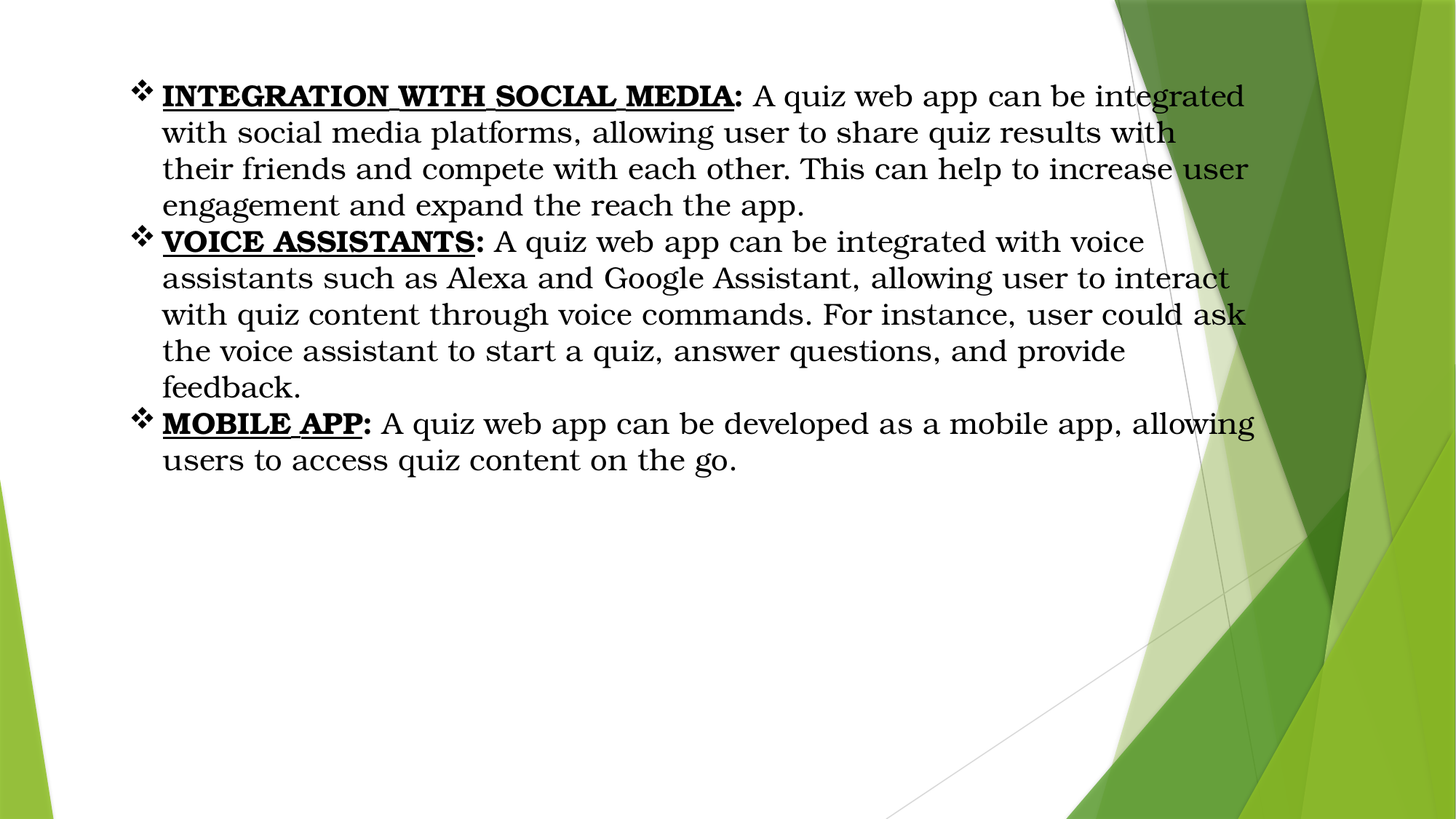

INTEGRATION WITH SOCIAL MEDIA: A quiz web app can be integrated with social media platforms, allowing user to share quiz results with their friends and compete with each other. This can help to increase user engagement and expand the reach the app.
VOICE ASSISTANTS: A quiz web app can be integrated with voice assistants such as Alexa and Google Assistant, allowing user to interact with quiz content through voice commands. For instance, user could ask the voice assistant to start a quiz, answer questions, and provide feedback.
MOBILE APP: A quiz web app can be developed as a mobile app, allowing users to access quiz content on the go.